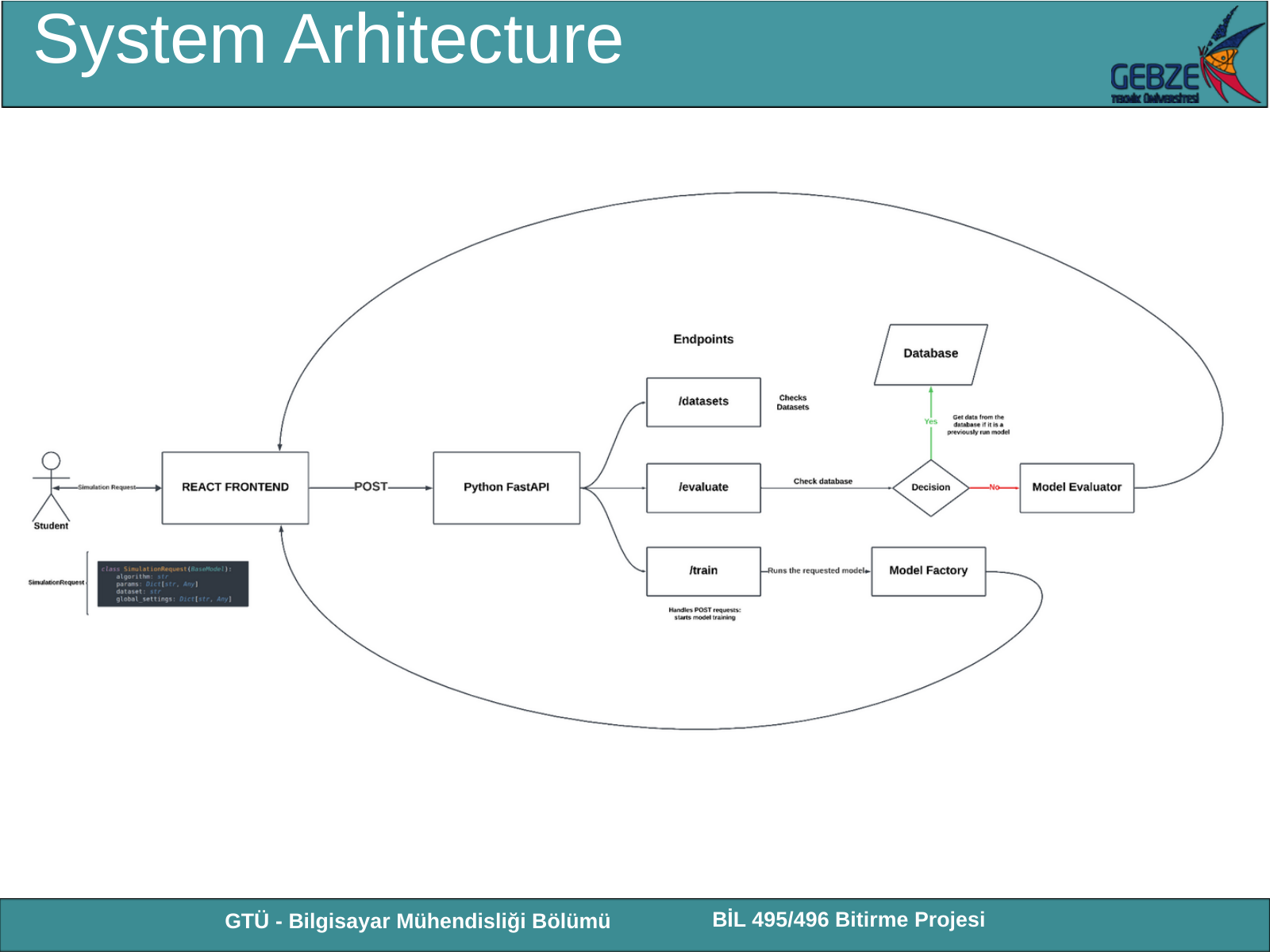

System Arhitecture

BİL 495/496 Bitirme Projesi
GTÜ - Bilgisayar Mühendisliği Bölümü